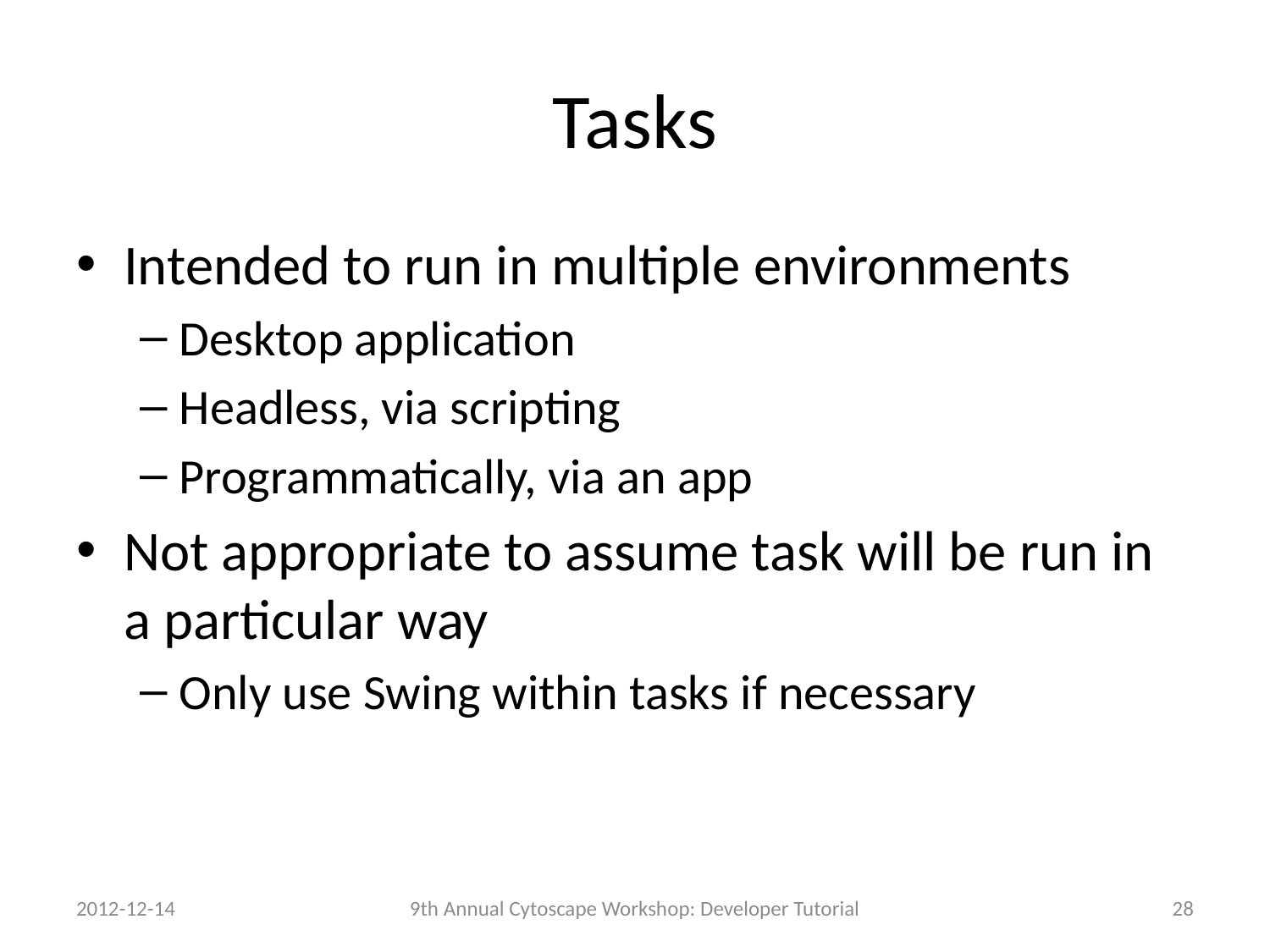

# Tasks
Intended to run in multiple environments
Desktop application
Headless, via scripting
Programmatically, via an app
Not appropriate to assume task will be run in a particular way
Only use Swing within tasks if necessary

2012-12-14
9th Annual Cytoscape Workshop: Developer Tutorial
28